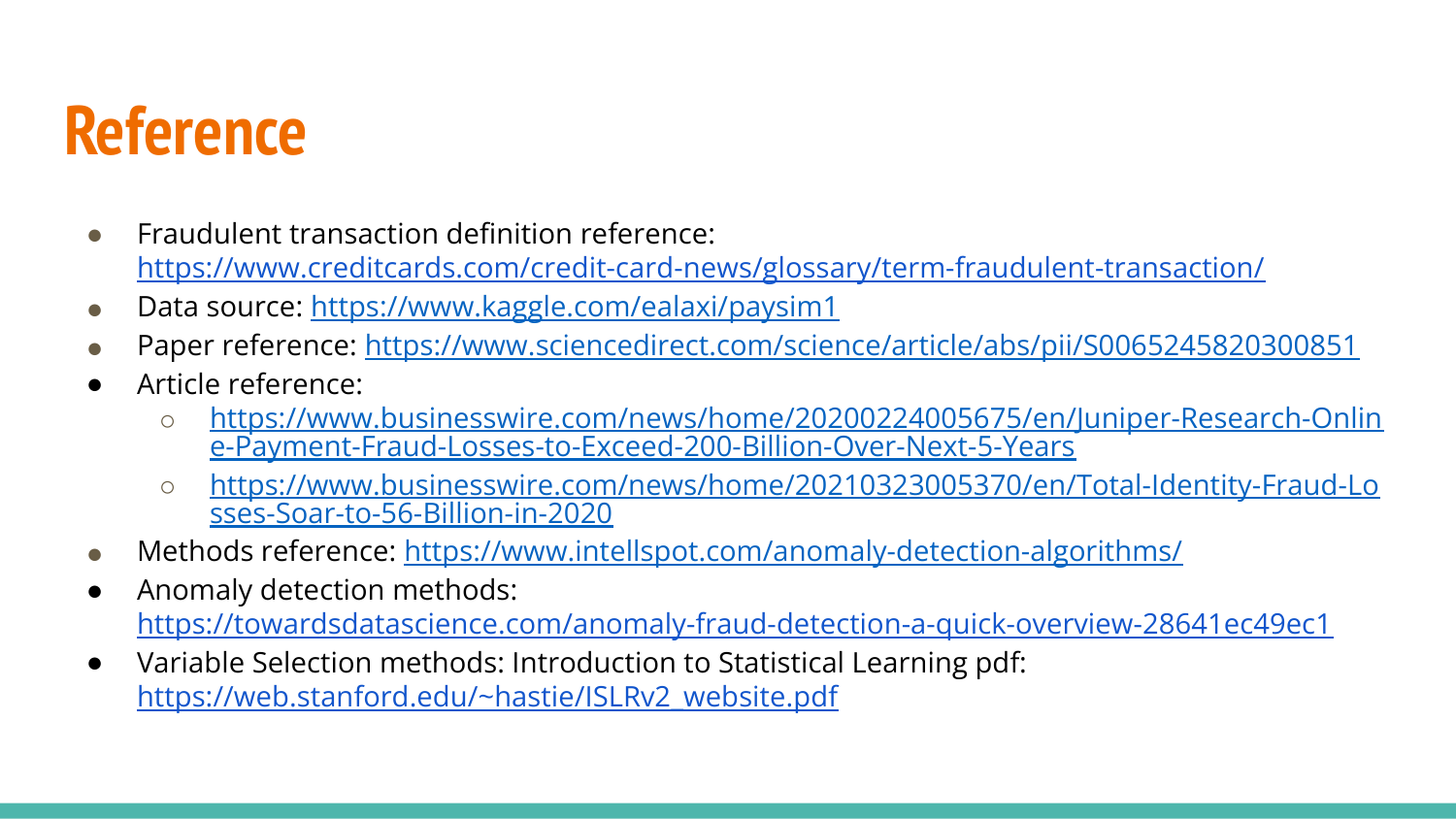

# Reference
Fraudulent transaction definition reference: ​​https://www.creditcards.com/credit-card-news/glossary/term-fraudulent-transaction/
Data source: https://www.kaggle.com/ealaxi/paysim1
Paper reference: https://www.sciencedirect.com/science/article/abs/pii/S0065245820300851
Article reference:
https://www.businesswire.com/news/home/20200224005675/en/Juniper-Research-Online-Payment-Fraud-Losses-to-Exceed-200-Billion-Over-Next-5-Years
https://www.businesswire.com/news/home/20210323005370/en/Total-Identity-Fraud-Losses-Soar-to-56-Billion-in-2020
Methods reference: https://www.intellspot.com/anomaly-detection-algorithms/
Anomaly detection methods: https://towardsdatascience.com/anomaly-fraud-detection-a-quick-overview-28641ec49ec1
Variable Selection methods: Introduction to Statistical Learning pdf: https://web.stanford.edu/~hastie/ISLRv2_website.pdf